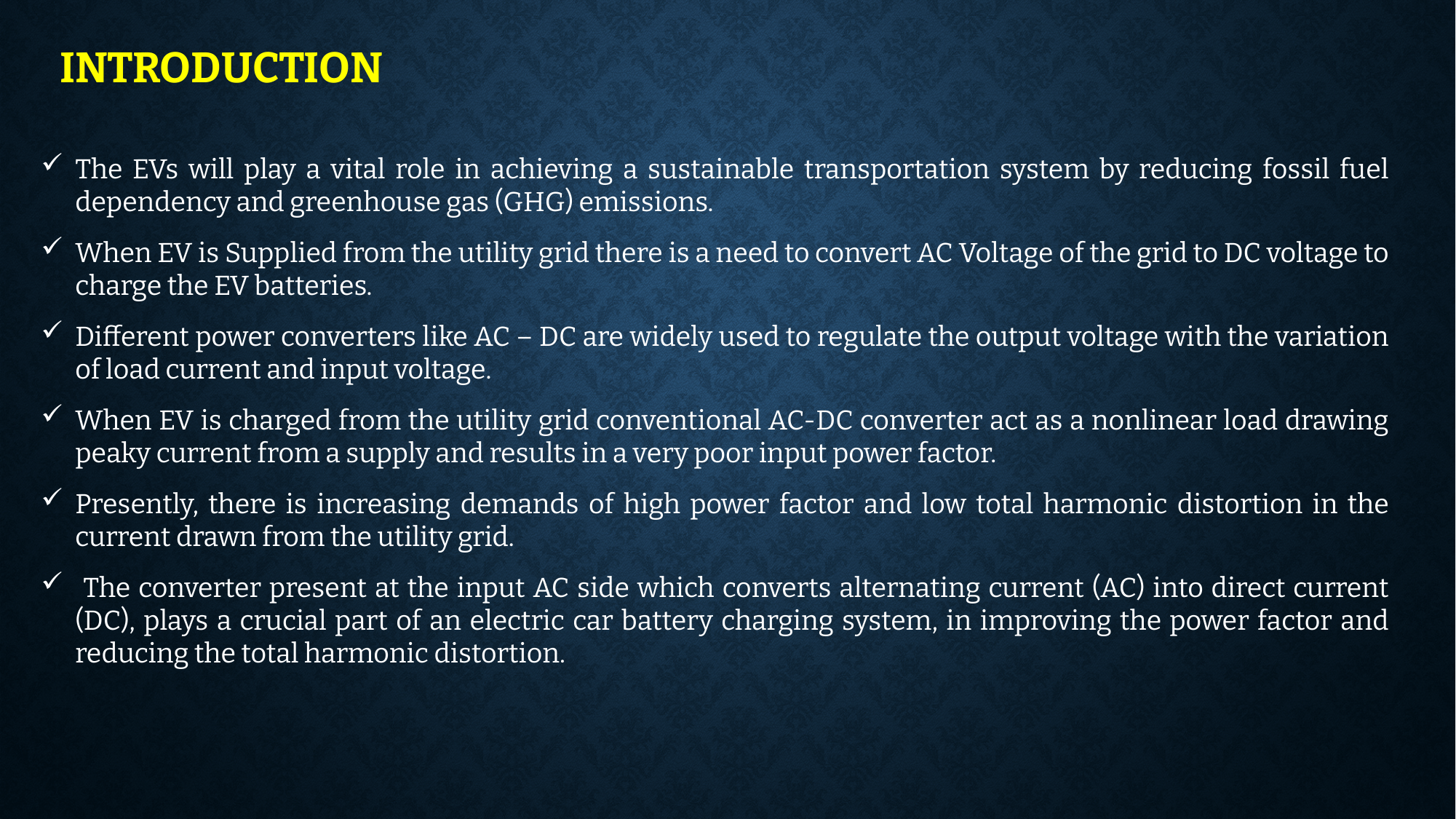

INTRODUCTION
The EVs will play a vital role in achieving a sustainable transportation system by reducing fossil fuel dependency and greenhouse gas (GHG) emissions.
When EV is Supplied from the utility grid there is a need to convert AC Voltage of the grid to DC voltage to charge the EV batteries.
Different power converters like AC – DC are widely used to regulate the output voltage with the variation of load current and input voltage.
When EV is charged from the utility grid conventional AC-DC converter act as a nonlinear load drawing peaky current from a supply and results in a very poor input power factor.
Presently, there is increasing demands of high power factor and low total harmonic distortion in the current drawn from the utility grid.
 The converter present at the input AC side which converts alternating current (AC) into direct current (DC), plays a crucial part of an electric car battery charging system, in improving the power factor and reducing the total harmonic distortion.